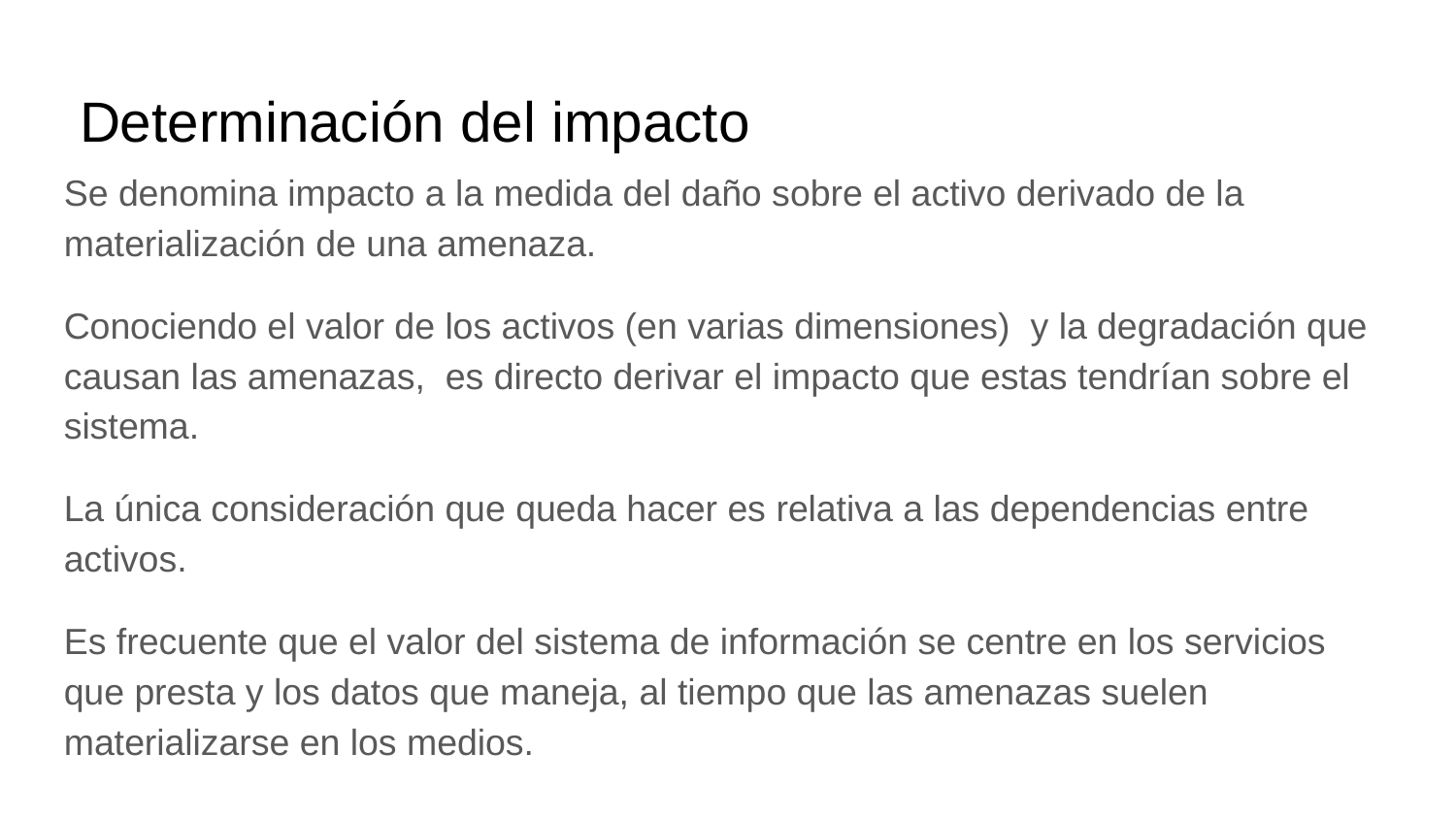

Determinación del impacto
Se denomina impacto a la medida del daño sobre el activo derivado de la materialización de una amenaza.
Conociendo el valor de los activos (en varias dimensiones)  y la degradación que causan las amenazas,  es directo derivar el impacto que estas tendrían sobre el sistema.
La única consideración que queda hacer es relativa a las dependencias entre activos.
Es frecuente que el valor del sistema de información se centre en los servicios que presta y los datos que maneja, al tiempo que las amenazas suelen materializarse en los medios.